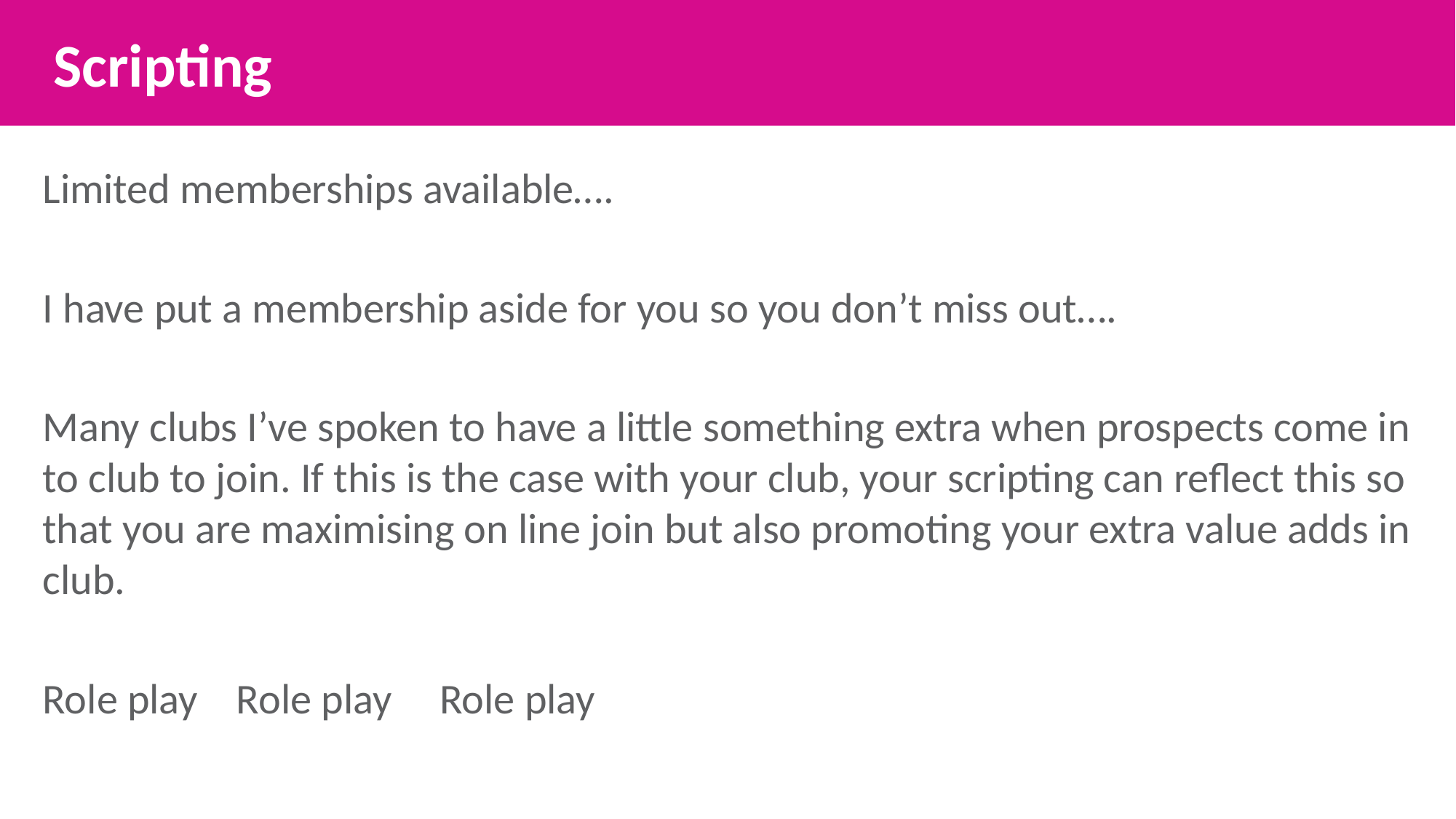

Scripting
Limited memberships available….

I have put a membership aside for you so you don’t miss out….

Many clubs I’ve spoken to have a little something extra when prospects come in to club to join. If this is the case with your club, your scripting can reflect this so that you are maximising on line join but also promoting your extra value adds in club.

Role play    Role play     Role play